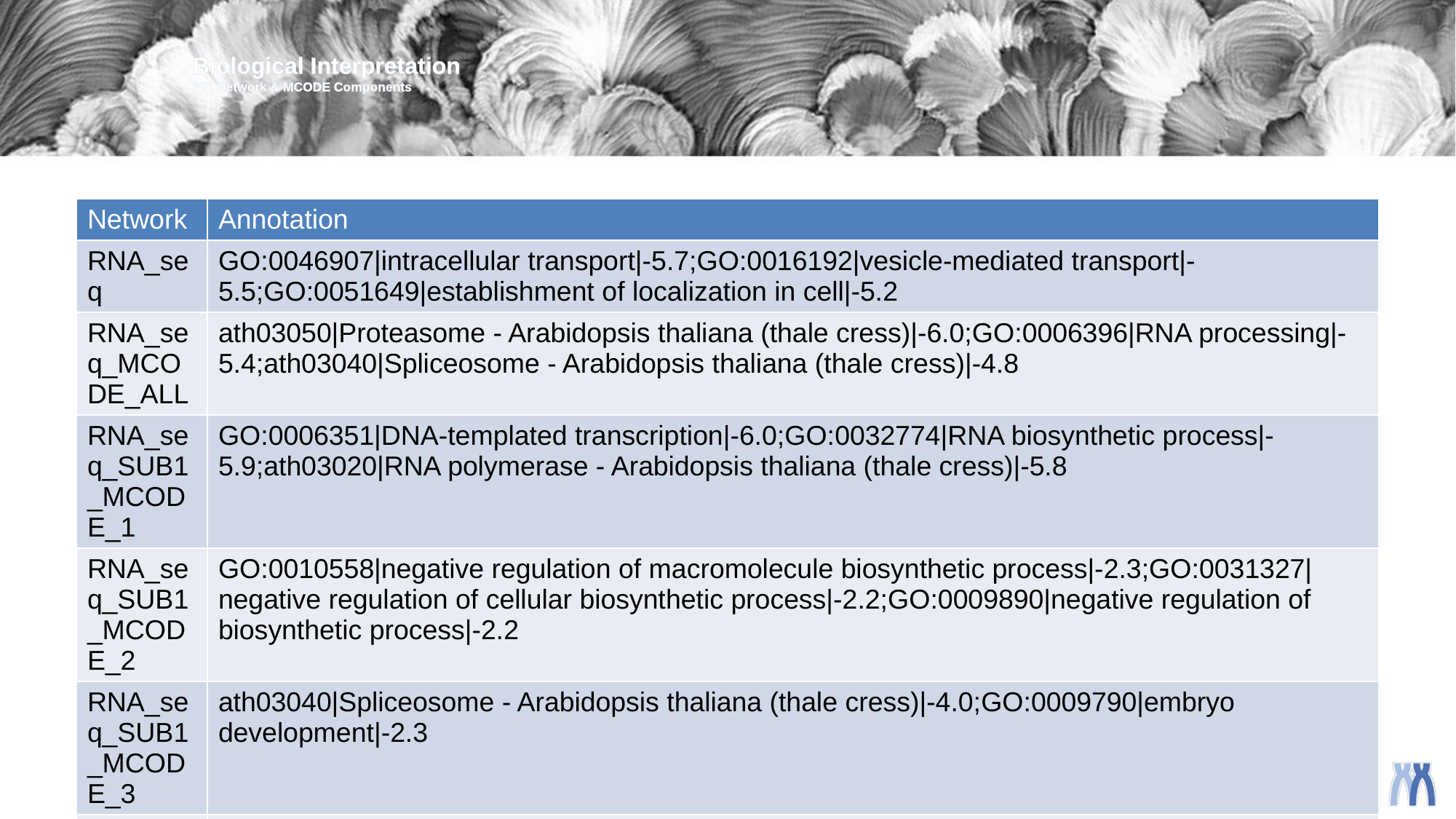

Biological Interpretation
PPI Network & MCODE Components
| Network | Annotation |
| --- | --- |
| RNA\_seq | GO:0046907|intracellular transport|-5.7;GO:0016192|vesicle-mediated transport|-5.5;GO:0051649|establishment of localization in cell|-5.2 |
| RNA\_seq\_MCODE\_ALL | ath03050|Proteasome - Arabidopsis thaliana (thale cress)|-6.0;GO:0006396|RNA processing|-5.4;ath03040|Spliceosome - Arabidopsis thaliana (thale cress)|-4.8 |
| RNA\_seq\_SUB1\_MCODE\_1 | GO:0006351|DNA-templated transcription|-6.0;GO:0032774|RNA biosynthetic process|-5.9;ath03020|RNA polymerase - Arabidopsis thaliana (thale cress)|-5.8 |
| RNA\_seq\_SUB1\_MCODE\_2 | GO:0010558|negative regulation of macromolecule biosynthetic process|-2.3;GO:0031327|negative regulation of cellular biosynthetic process|-2.2;GO:0009890|negative regulation of biosynthetic process|-2.2 |
| RNA\_seq\_SUB1\_MCODE\_3 | ath03040|Spliceosome - Arabidopsis thaliana (thale cress)|-4.0;GO:0009790|embryo development|-2.3 |
| RNA\_seq\_SUB1\_MCODE\_5 | GO:0046907|intracellular transport|-5.0;GO:0016192|vesicle-mediated transport|-4.9;GO:0051649|establishment of localization in cell|-4.9 |
| RNA\_seq\_SUB1\_MCODE\_6 | ath03040|Spliceosome - Arabidopsis thaliana (thale cress)|-4.5 |
| RNA\_seq\_SUB1\_MCODE\_7 | ath00500|Starch and sucrose metabolism - Arabidopsis thaliana (thale cress)|-10.5;ath00999|Biosynthesis of various plant secondary metabolites - Arabidopsis thaliana (thale cress)|-6.5;ath00460|Cyanoamino acid metabolism - Arabidopsis thaliana (thale cress)|-6.4 |
| RNA\_seq\_SUB1\_MCODE\_8 | ath03010|Ribosome - Arabidopsis thaliana (thale cress)|-4.7 |
| RNA\_seq\_SUB1\_MCODE\_10 | GO:0030163|protein catabolic process|-4.7;GO:0009057|macromolecule catabolic process|-4.0 |
| RNA\_seq\_SUB1\_MCODE\_11 | GO:0019852|L-ascorbic acid metabolic process|-8.3;GO:1901334|lactone metabolic process|-7.9;GO:0006767|water-soluble vitamin metabolic process|-7.0 |
| RNA\_seq\_SUB1\_MCODE\_13 | GO:0006364|rRNA processing|-6.1;GO:0016072|rRNA metabolic process|-6.0;GO:0042254|ribosome biogenesis|-5.9 |